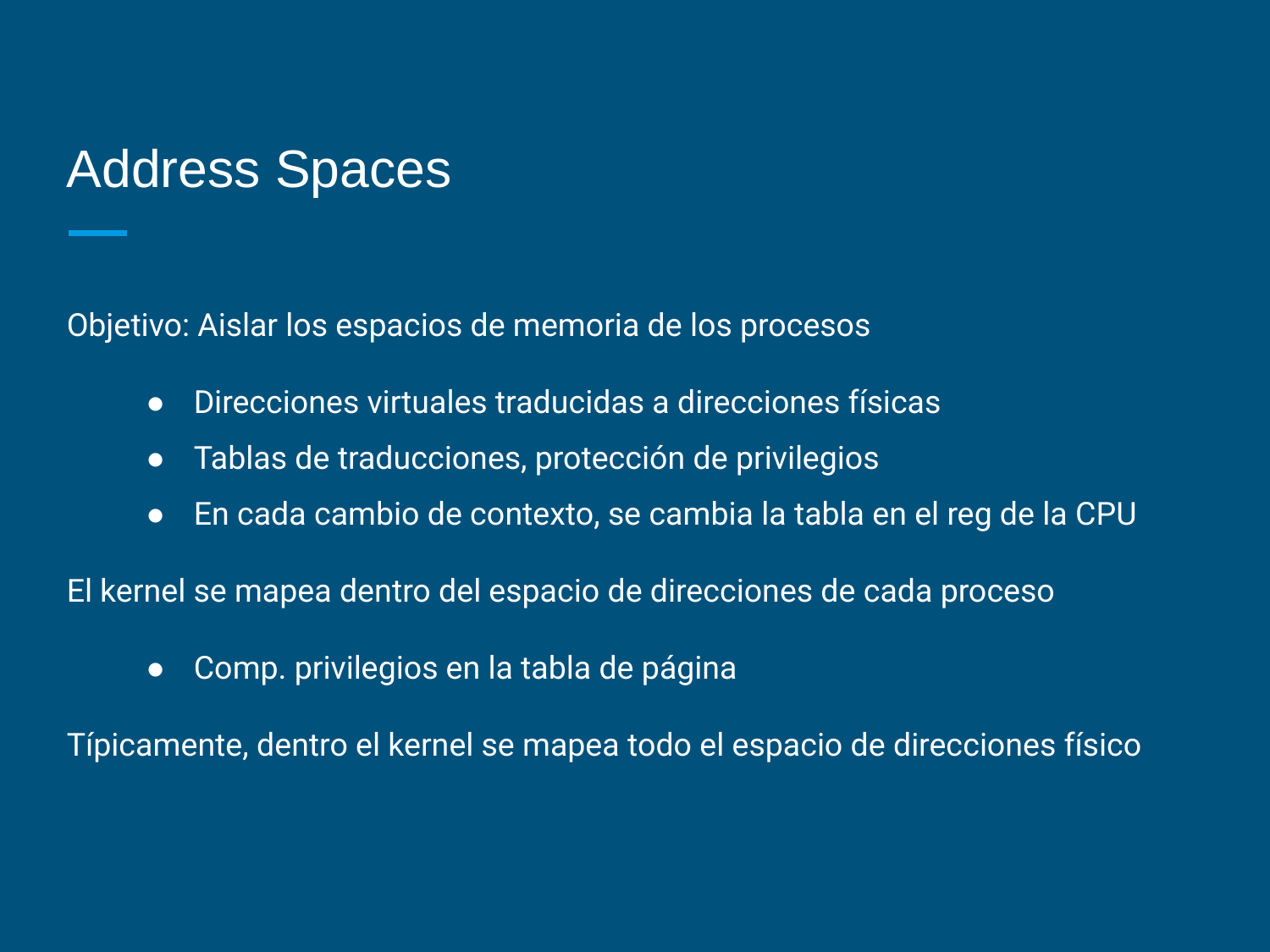

# Address Spaces
Objetivo: Aislar los espacios de memoria de los procesos
Direcciones virtuales traducidas a direcciones físicas
Tablas de traducciones, protección de privilegios
En cada cambio de contexto, se cambia la tabla en el reg de la CPU
El kernel se mapea dentro del espacio de direcciones de cada proceso
Comp. privilegios en la tabla de página
Típicamente, dentro el kernel se mapea todo el espacio de direcciones físico